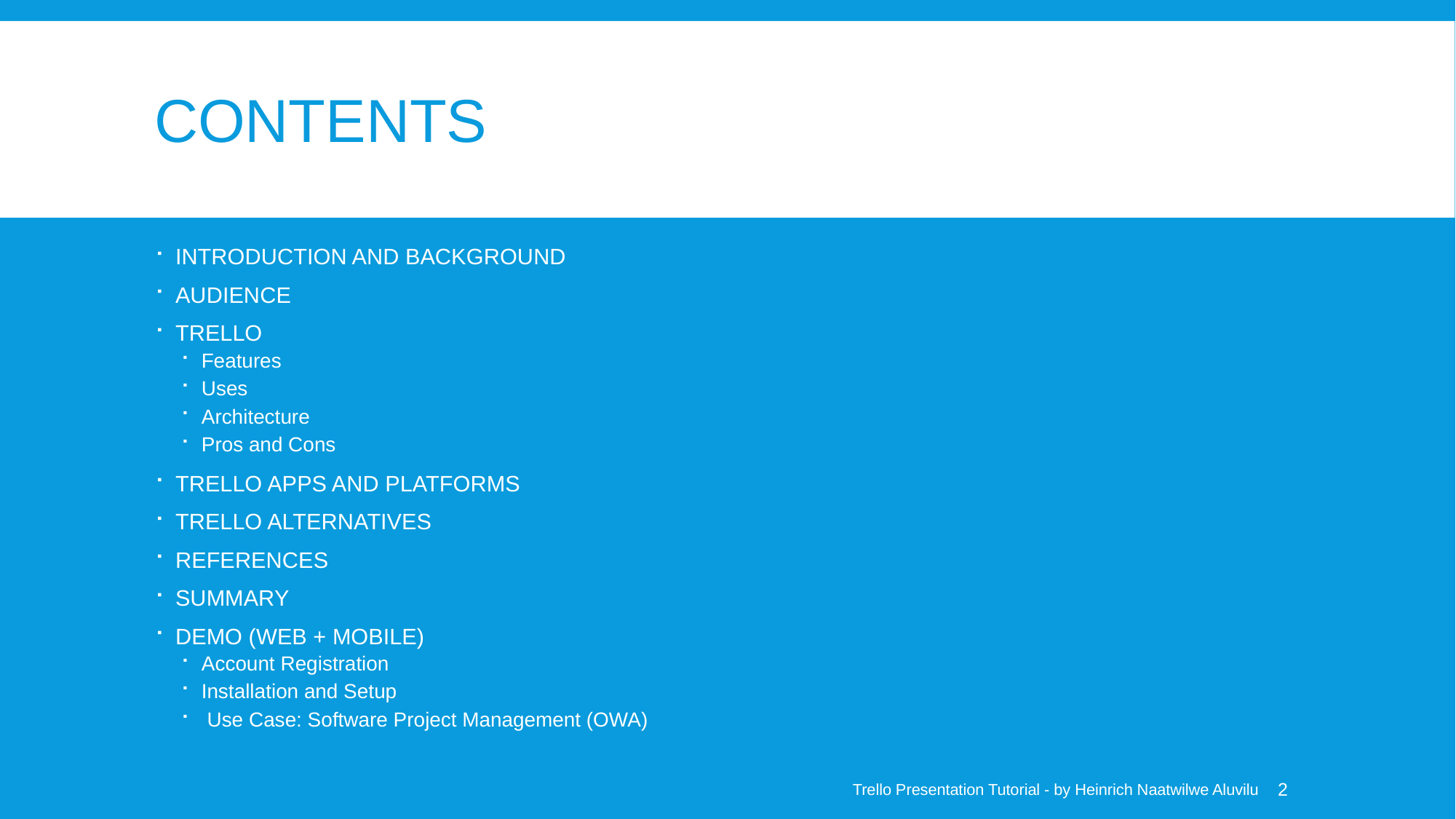

# CONTENTS
INTRODUCTION AND BACKGROUND
AUDIENCE
TRELLO
Features
Uses
Architecture
Pros and Cons
TRELLO APPS AND PLATFORMS
TRELLO ALTERNATIVES
REFERENCES
SUMMARY
DEMO (WEB + MOBILE)
Account Registration
Installation and Setup
 Use Case: Software Project Management (OWA)
Trello Presentation Tutorial - by Heinrich Naatwilwe Aluvilu
2